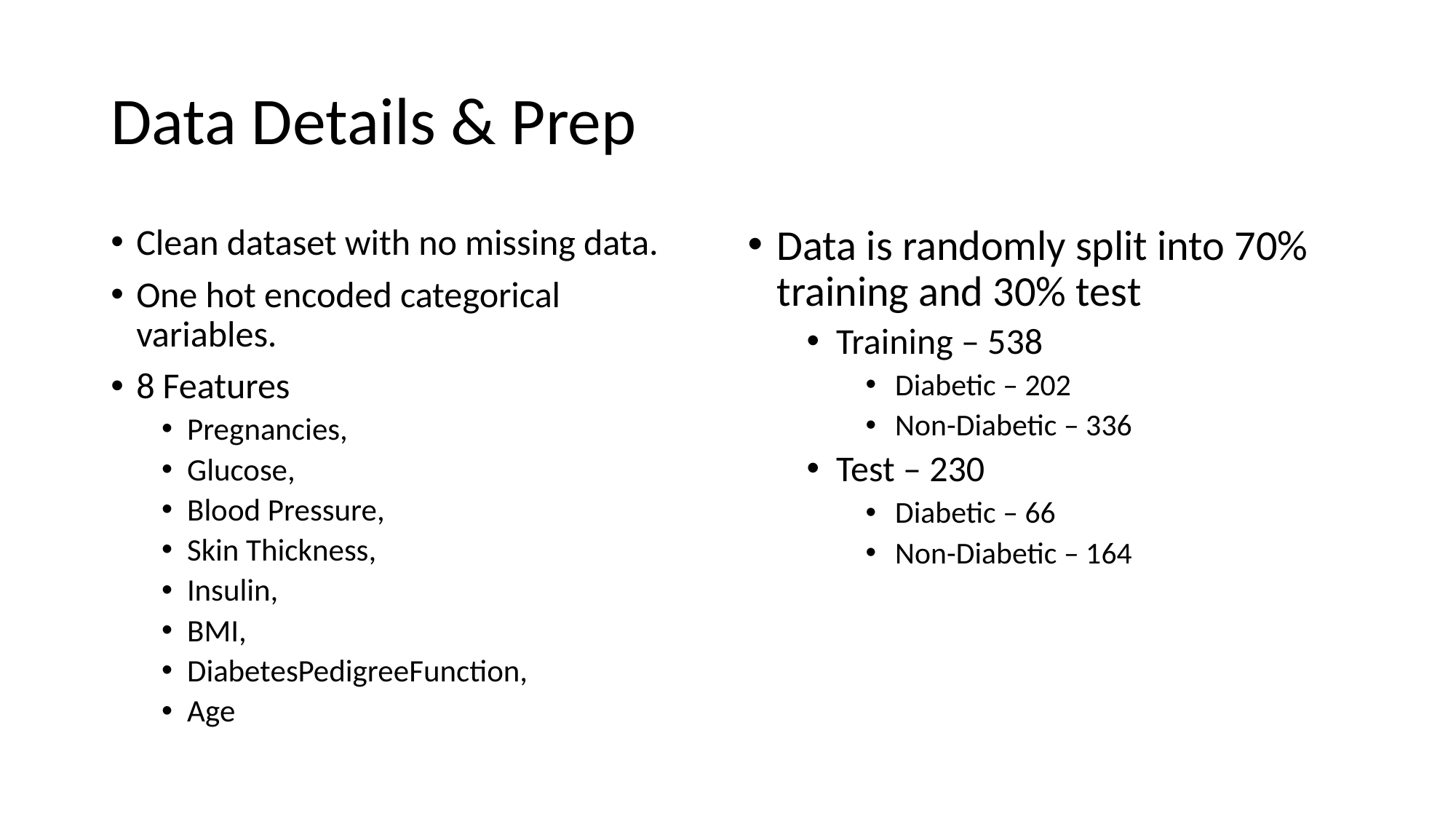

# Data Details & Prep
Clean dataset with no missing data.
One hot encoded categorical variables.
8 Features
Pregnancies,
Glucose,
Blood Pressure,
Skin Thickness,
Insulin,
BMI,
DiabetesPedigreeFunction,
Age
Data is randomly split into 70% training and 30% test
Training – 538
Diabetic – 202
Non-Diabetic – 336
Test – 230
Diabetic – 66
Non-Diabetic – 164